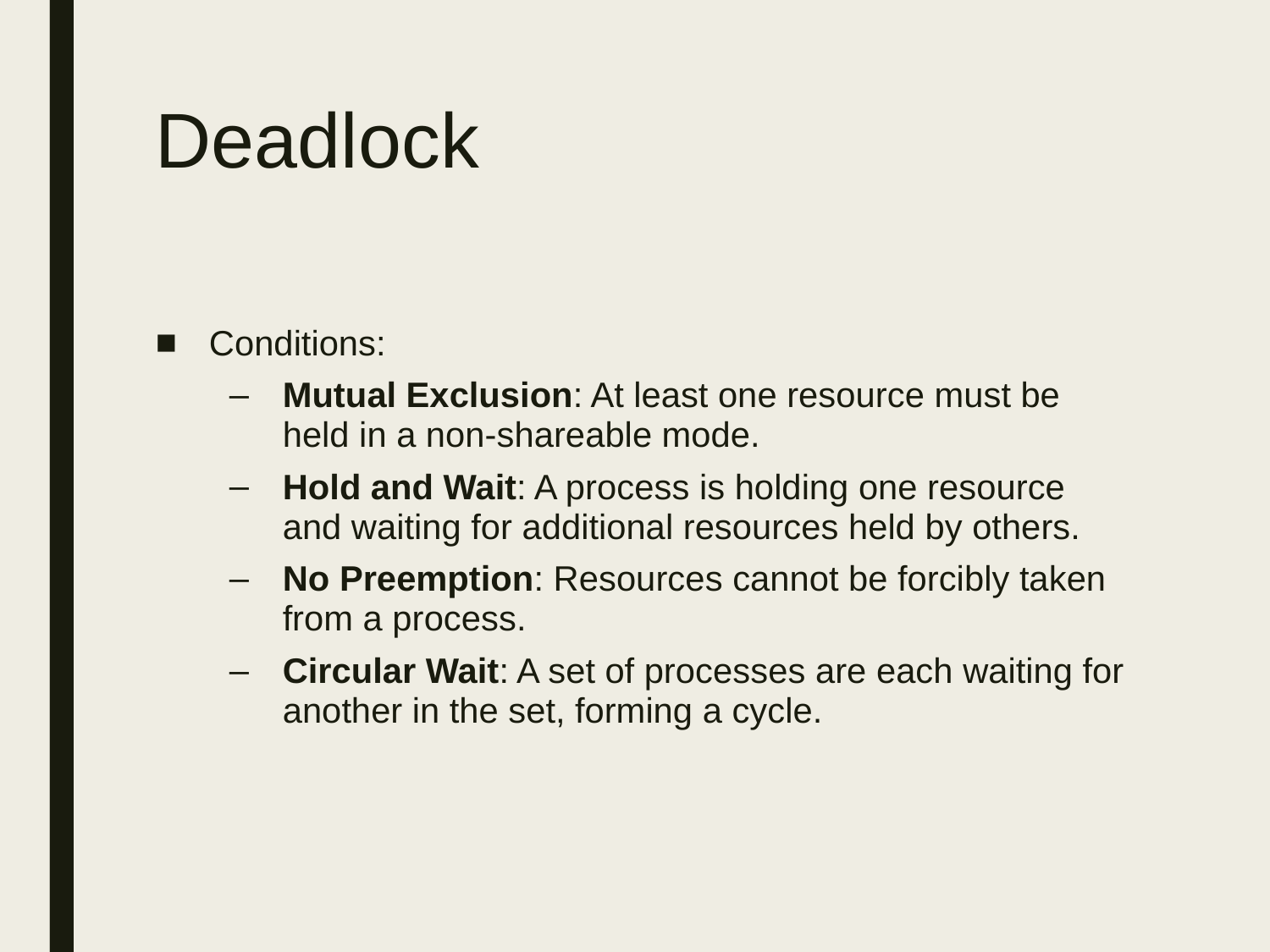

# Deadlock
Conditions:
Mutual Exclusion: At least one resource must be held in a non-shareable mode.
Hold and Wait: A process is holding one resource and waiting for additional resources held by others.
No Preemption: Resources cannot be forcibly taken from a process.
Circular Wait: A set of processes are each waiting for another in the set, forming a cycle.